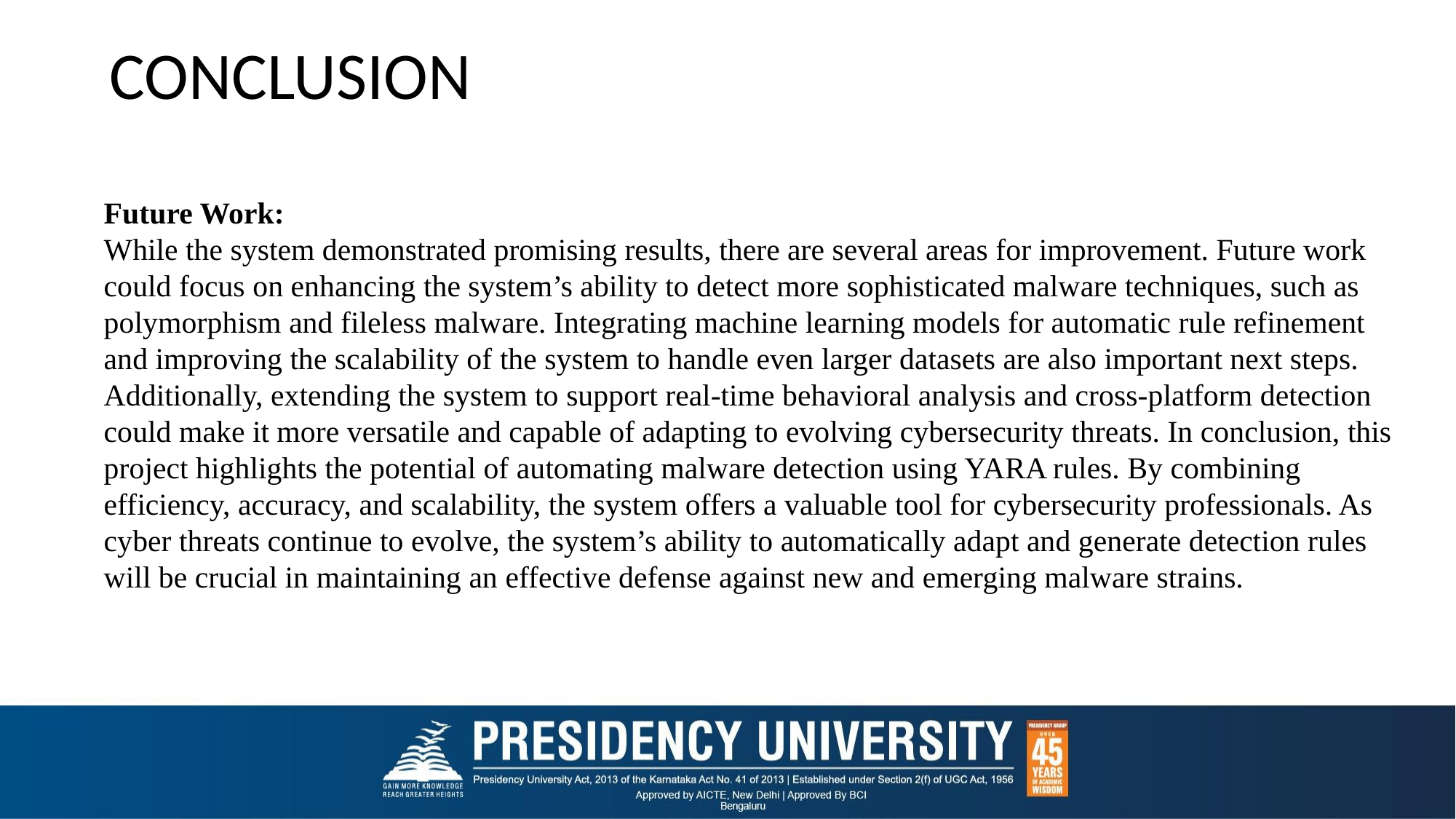

# CONCLUSION
Future Work:
While the system demonstrated promising results, there are several areas for improvement. Future work could focus on enhancing the system’s ability to detect more sophisticated malware techniques, such as polymorphism and fileless malware. Integrating machine learning models for automatic rule refinement and improving the scalability of the system to handle even larger datasets are also important next steps. Additionally, extending the system to support real-time behavioral analysis and cross-platform detection could make it more versatile and capable of adapting to evolving cybersecurity threats. In conclusion, this project highlights the potential of automating malware detection using YARA rules. By combining efficiency, accuracy, and scalability, the system offers a valuable tool for cybersecurity professionals. As cyber threats continue to evolve, the system’s ability to automatically adapt and generate detection rules will be crucial in maintaining an effective defense against new and emerging malware strains.